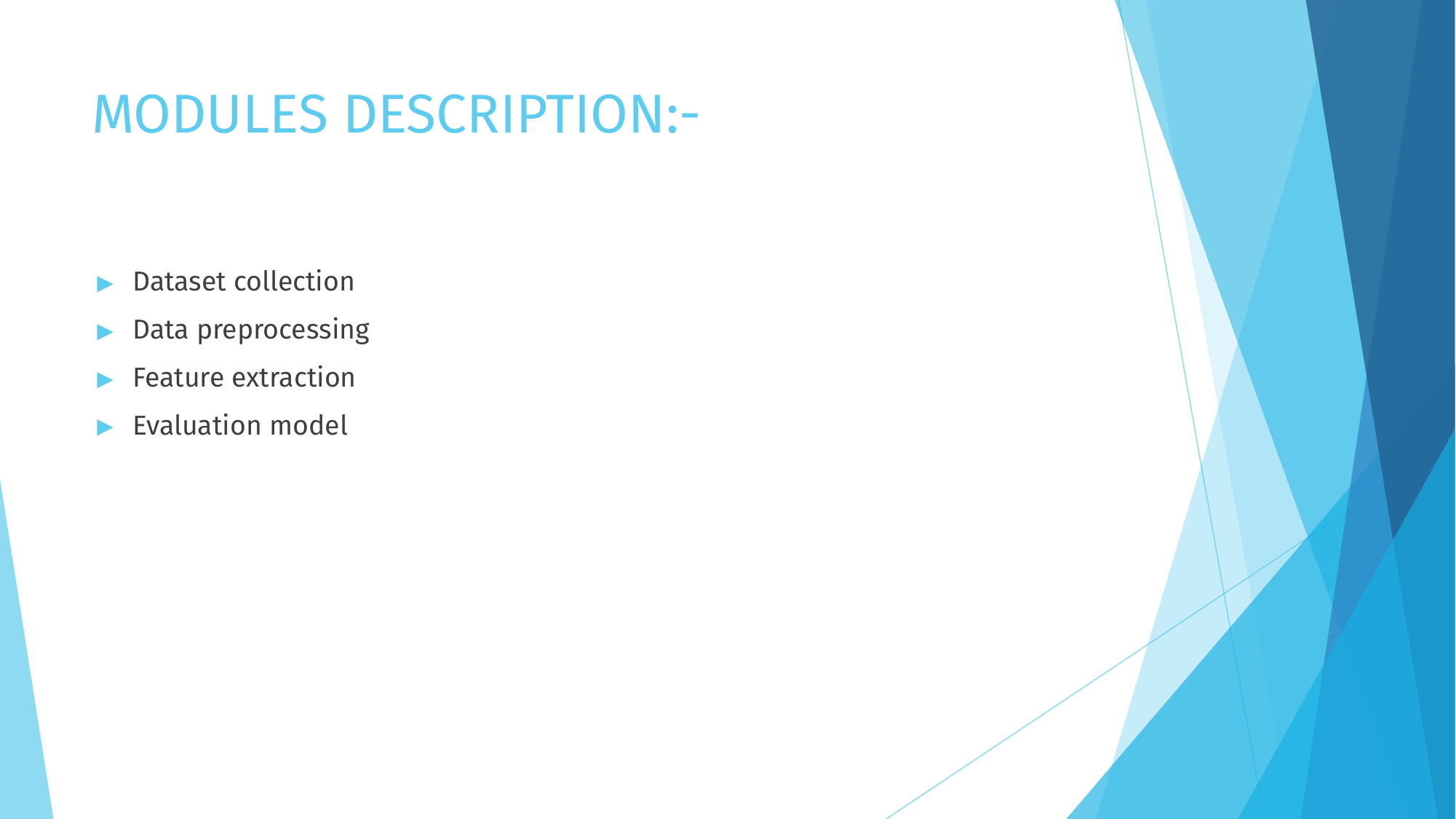

# MODULES DESCRIPTION:-
Dataset collection
Data preprocessing
Feature extraction
Evaluation model